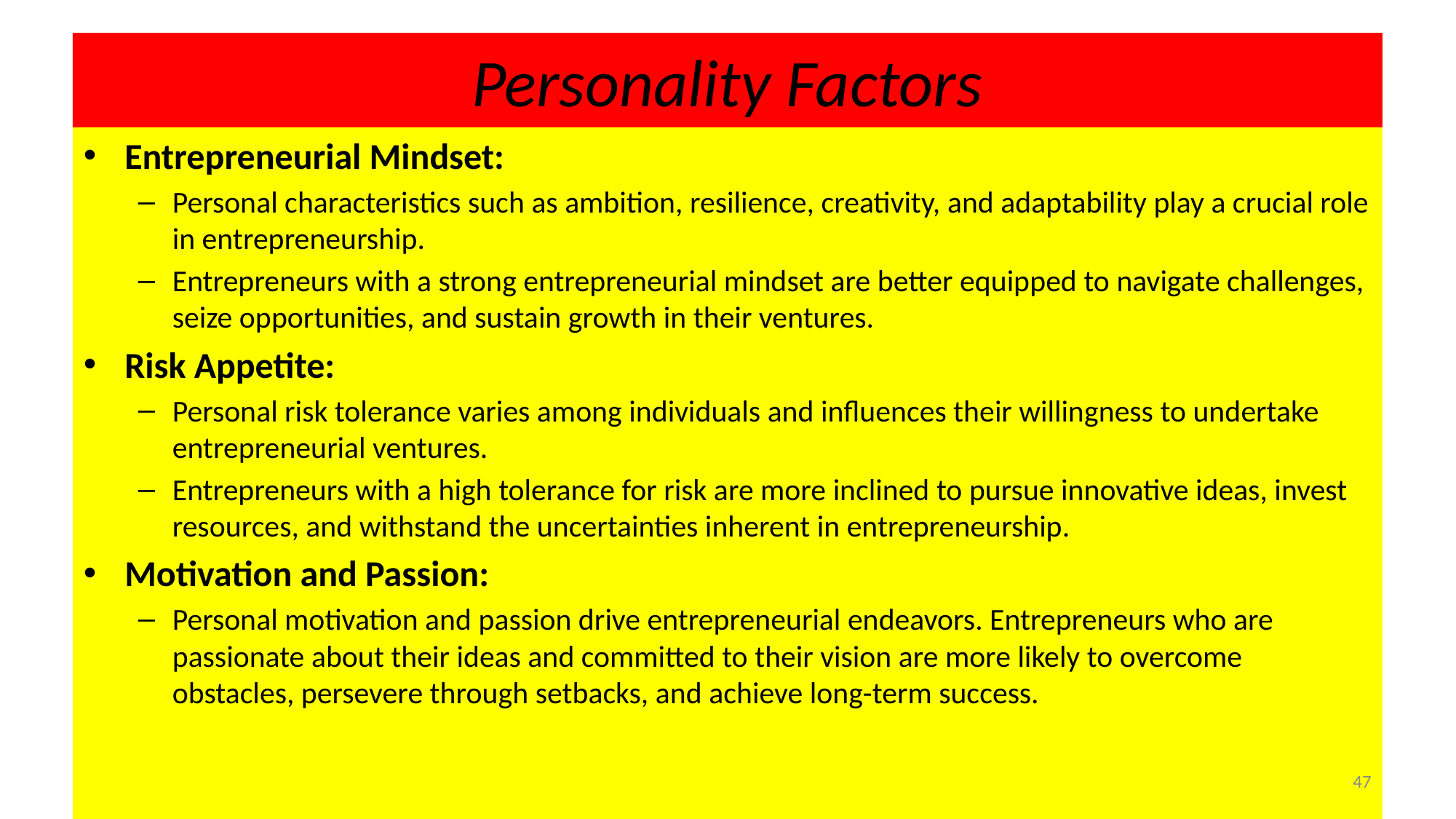

# Personality Factors
Entrepreneurial Mindset:
Personal characteristics such as ambition, resilience, creativity, and adaptability play a crucial role in entrepreneurship.
Entrepreneurs with a strong entrepreneurial mindset are better equipped to navigate challenges, seize opportunities, and sustain growth in their ventures.
Risk Appetite:
Personal risk tolerance varies among individuals and influences their willingness to undertake entrepreneurial ventures.
Entrepreneurs with a high tolerance for risk are more inclined to pursue innovative ideas, invest resources, and withstand the uncertainties inherent in entrepreneurship.
Motivation and Passion:
Personal motivation and passion drive entrepreneurial endeavors. Entrepreneurs who are passionate about their ideas and committed to their vision are more likely to overcome obstacles, persevere through setbacks, and achieve long-term success.
47